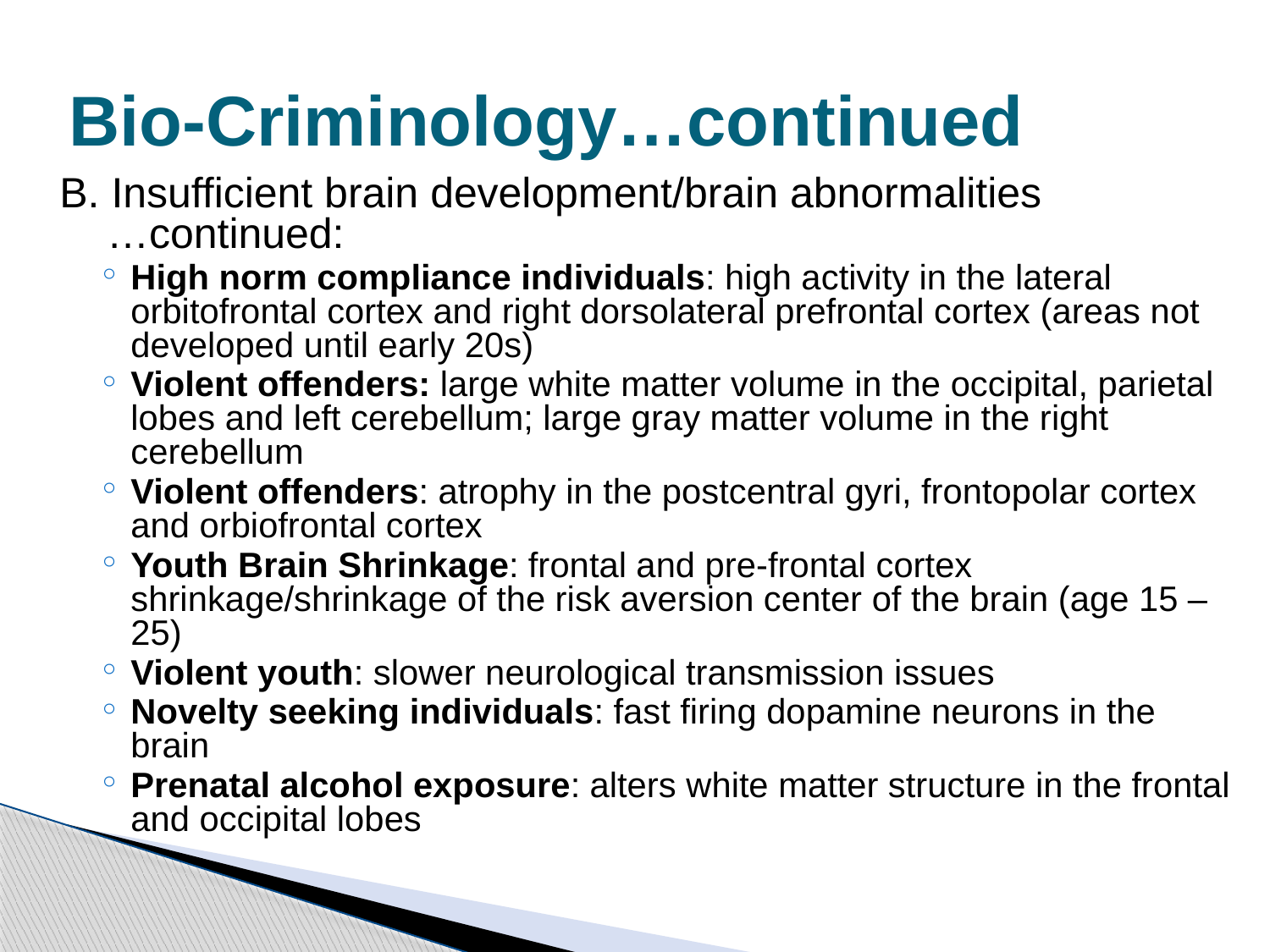

# Bio-Criminology…continued
B. Insufficient brain development/brain abnormalities
    …continued:
High norm compliance individuals: high activity in the lateral orbitofrontal cortex and right dorsolateral prefrontal cortex (areas not developed until early 20s)
Violent offenders: large white matter volume in the occipital, parietal lobes and left cerebellum; large gray matter volume in the right cerebellum
Violent offenders: atrophy in the postcentral gyri, frontopolar cortex and orbiofrontal cortex
Youth Brain Shrinkage: frontal and pre-frontal cortex shrinkage/shrinkage of the risk aversion center of the brain (age 15 – 25)
Violent youth: slower neurological transmission issues
Novelty seeking individuals: fast firing dopamine neurons in the brain
Prenatal alcohol exposure: alters white matter structure in the frontal and occipital lobes